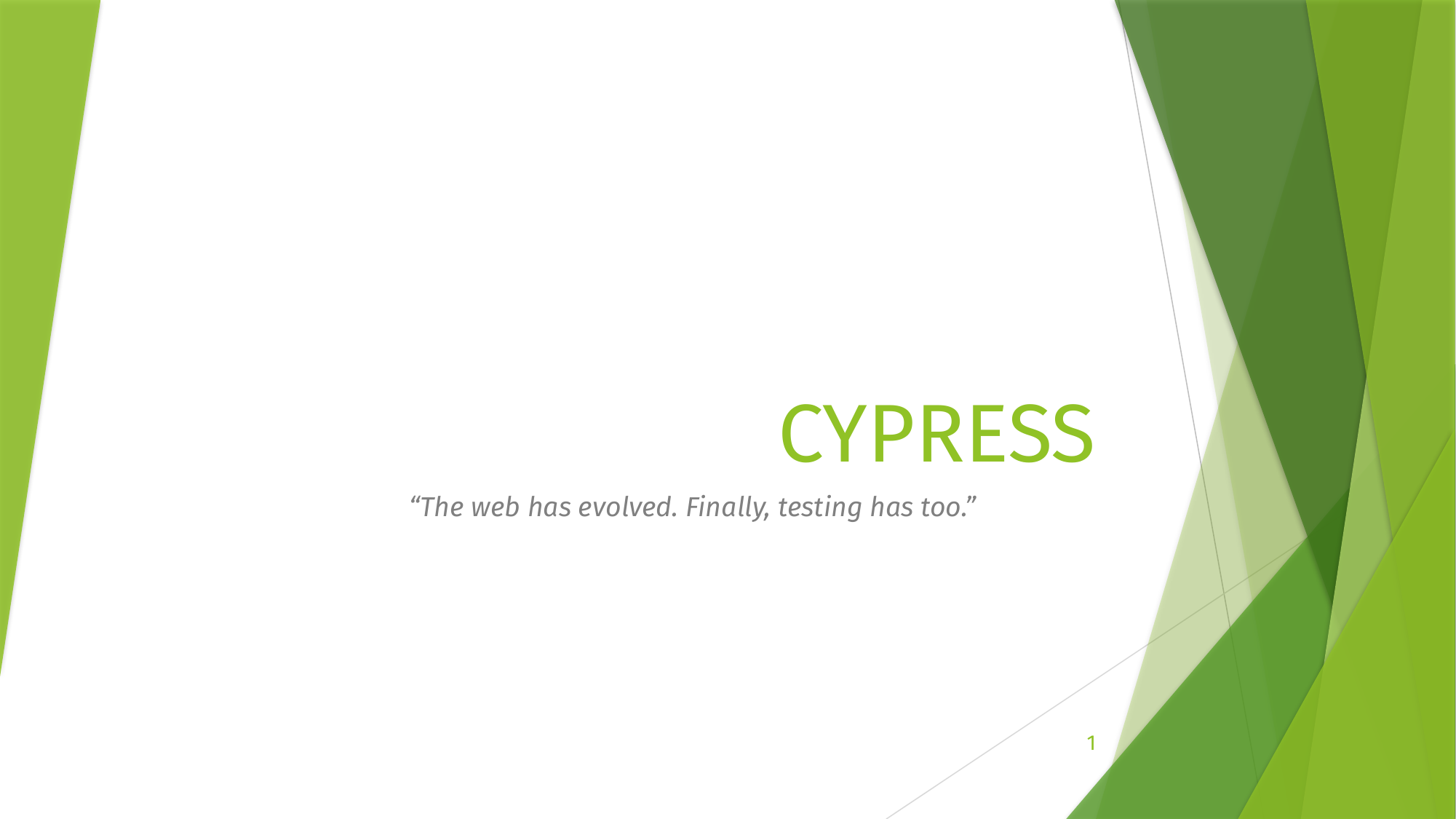

# CYPRESS
		“The web has evolved. Finally, testing has too.”
1